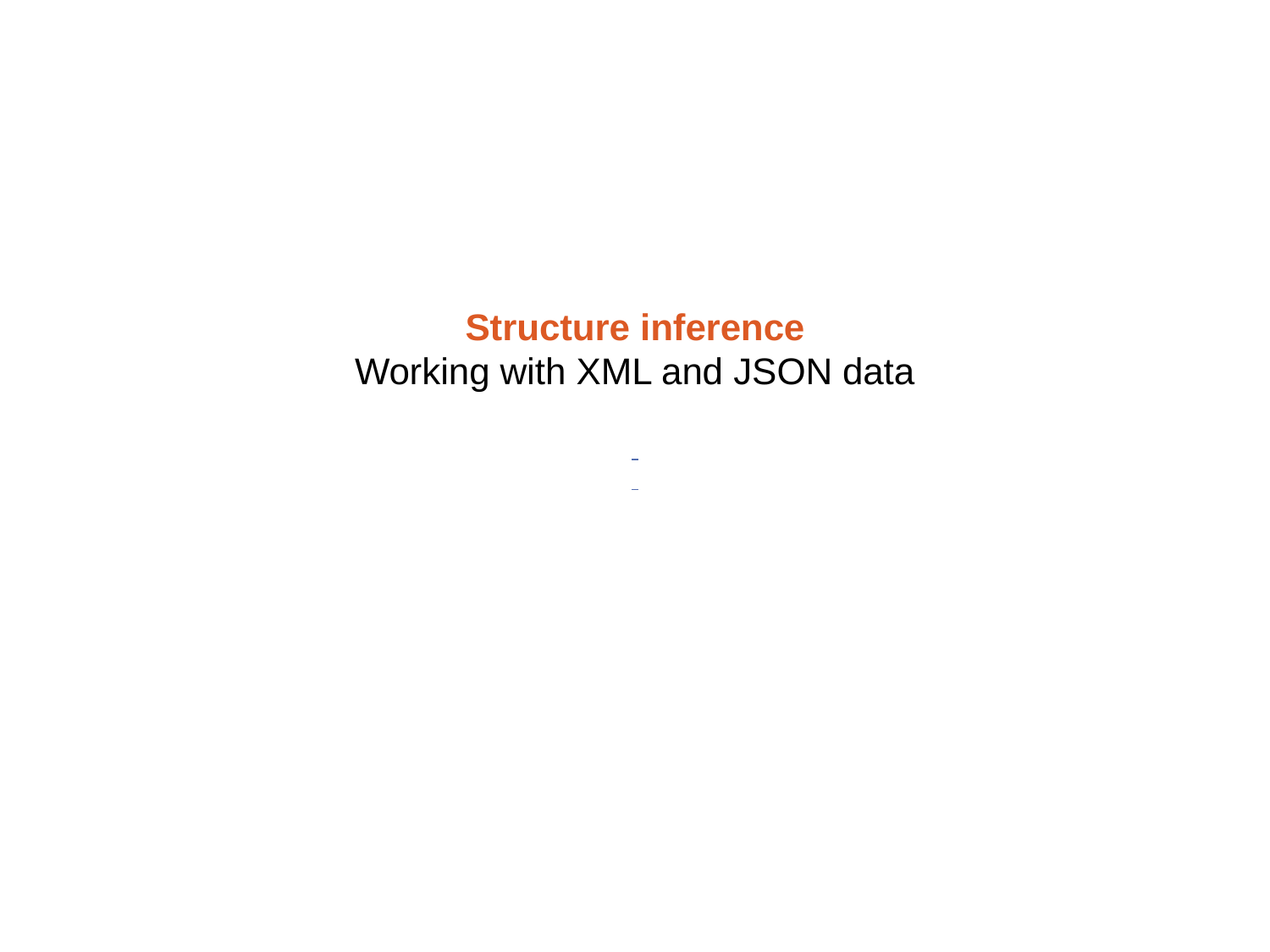

# Structure inference Working with XML and JSON data